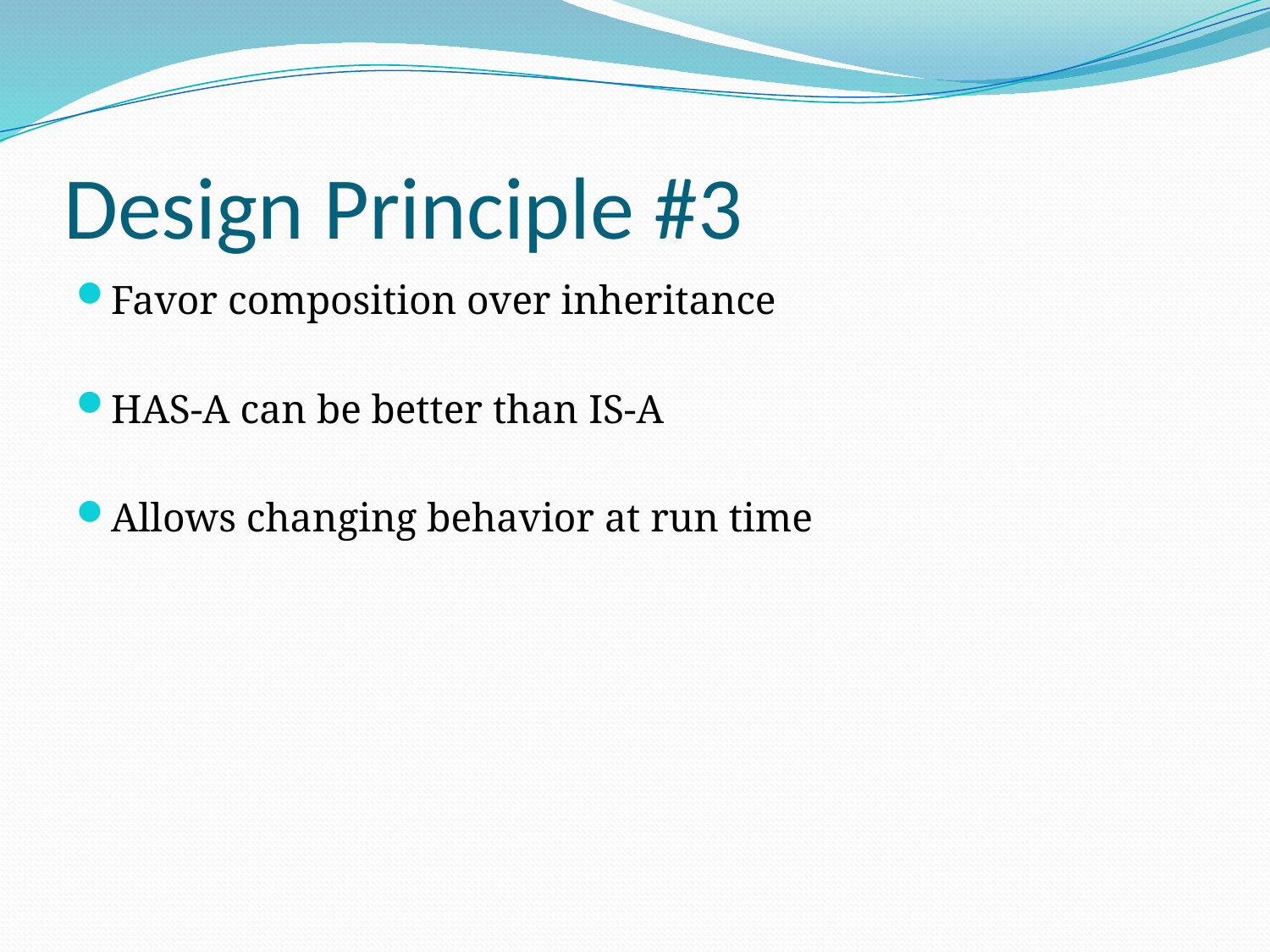

# Design Principle #3
Favor composition over inheritance

HAS-A can be better than IS-A

Allows changing behavior at run time